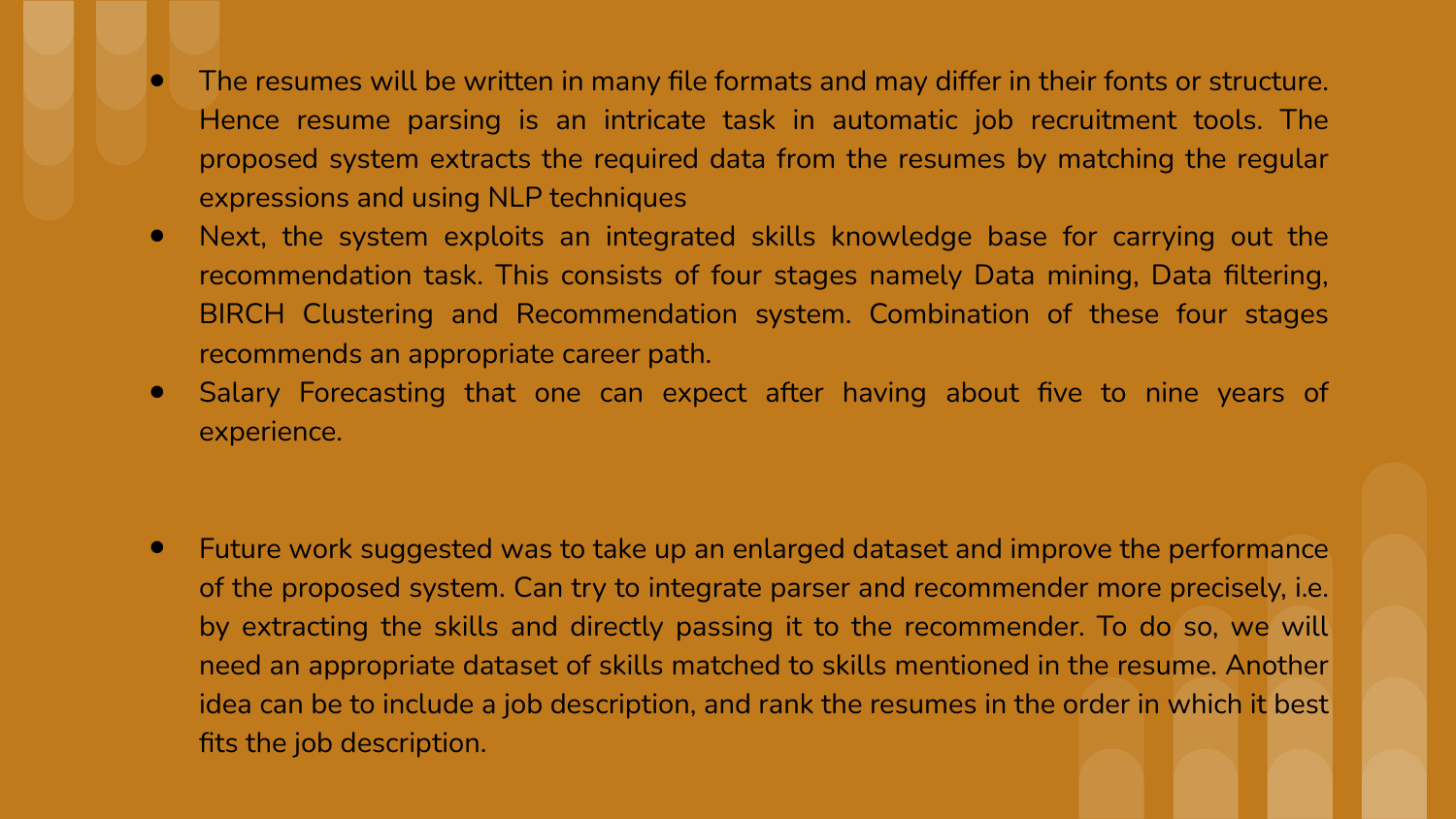

The resumes will be written in many file formats and may differ in their fonts or structure. Hence resume parsing is an intricate task in automatic job recruitment tools. The proposed system extracts the required data from the resumes by matching the regular expressions and using NLP techniques
Next, the system exploits an integrated skills knowledge base for carrying out the recommendation task. This consists of four stages namely Data mining, Data filtering, BIRCH Clustering and Recommendation system. Combination of these four stages recommends an appropriate career path.
Salary Forecasting that one can expect after having about five to nine years of experience.

Future work suggested was to take up an enlarged dataset and improve the performance of the proposed system. Can try to integrate parser and recommender more precisely, i.e. by extracting the skills and directly passing it to the recommender. To do so, we will need an appropriate dataset of skills matched to skills mentioned in the resume. Another idea can be to include a job description, and rank the resumes in the order in which it best fits the job description.